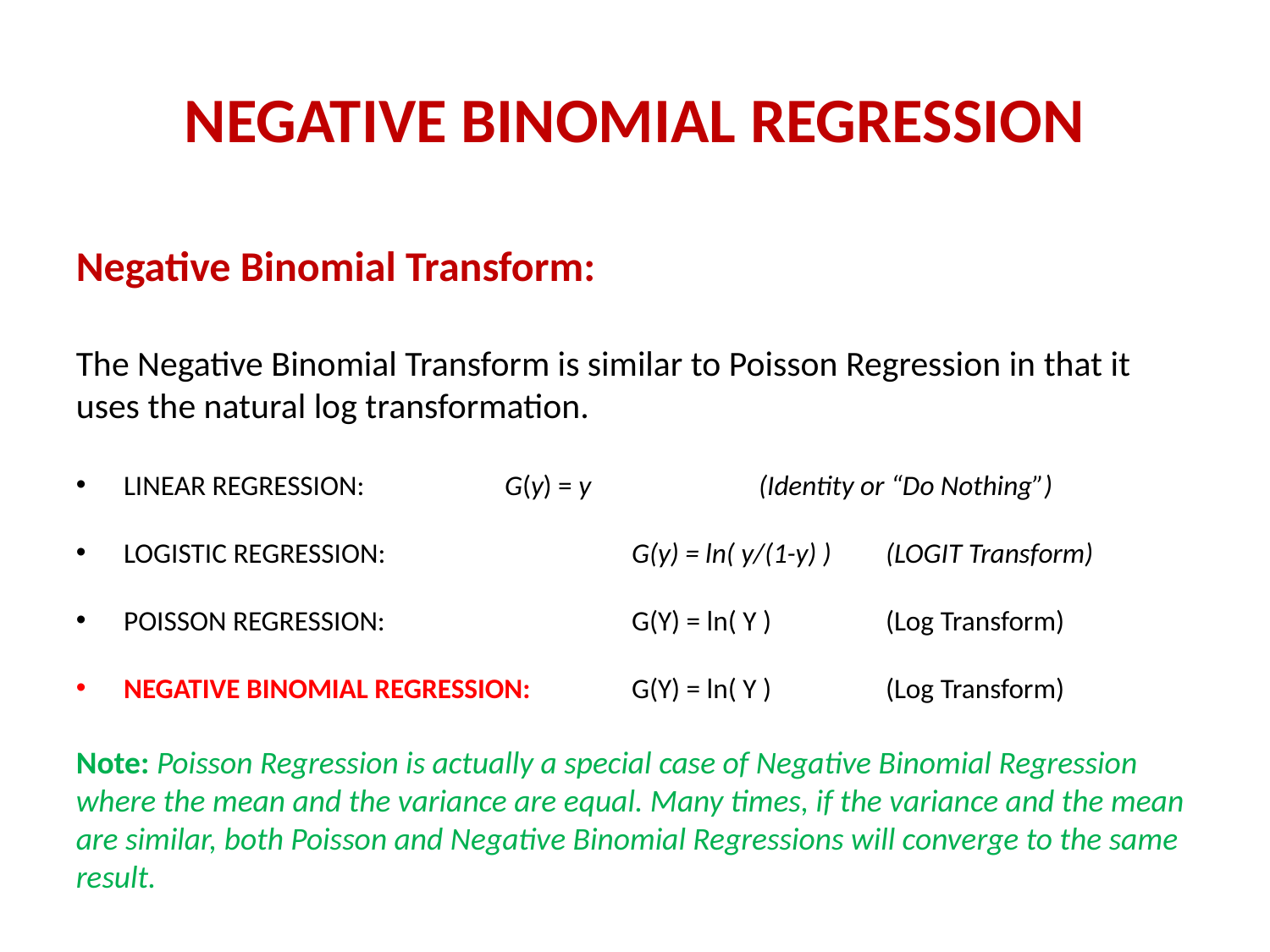

# NEGATIVE BINOMIAL REGRESSION
Negative Binomial Transform:

The Negative Binomial Transform is similar to Poisson Regression in that it uses the natural log transformation.

LINEAR REGRESSION: 		G(y) = y		(Identity or “Do Nothing”)

LOGISTIC REGRESSION:		G(y) = ln( y/(1-y) )	(LOGIT Transform)

POISSON REGRESSION:		G(Y) = ln( Y )	(Log Transform)

NEGATIVE BINOMIAL REGRESSION:	G(Y) = ln( Y )	(Log Transform)

Note: Poisson Regression is actually a special case of Negative Binomial Regression where the mean and the variance are equal. Many times, if the variance and the mean are similar, both Poisson and Negative Binomial Regressions will converge to the same result.